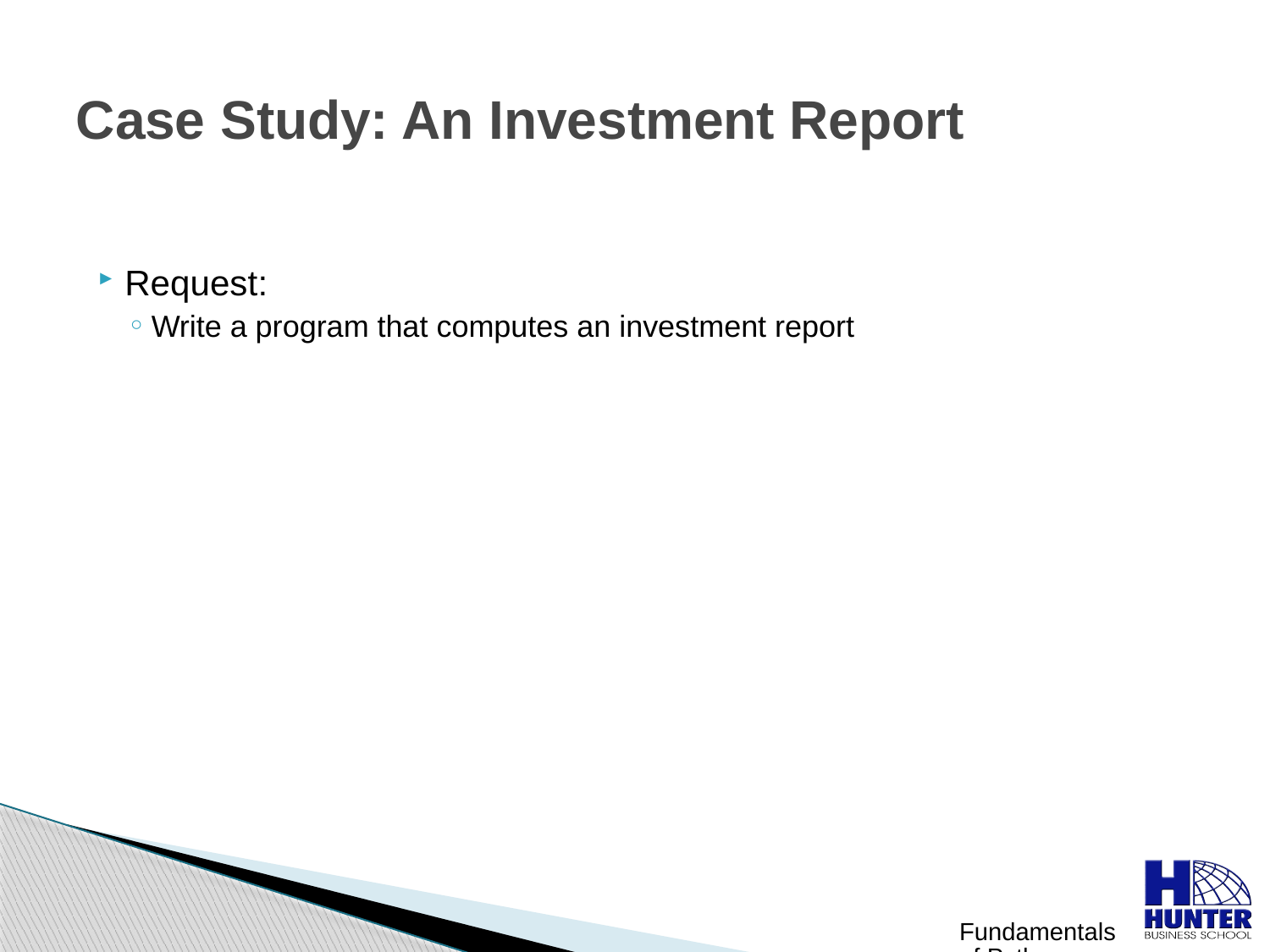

# Case Study: An Investment Report
Request:
Write a program that computes an investment report

Fundamentals of Python